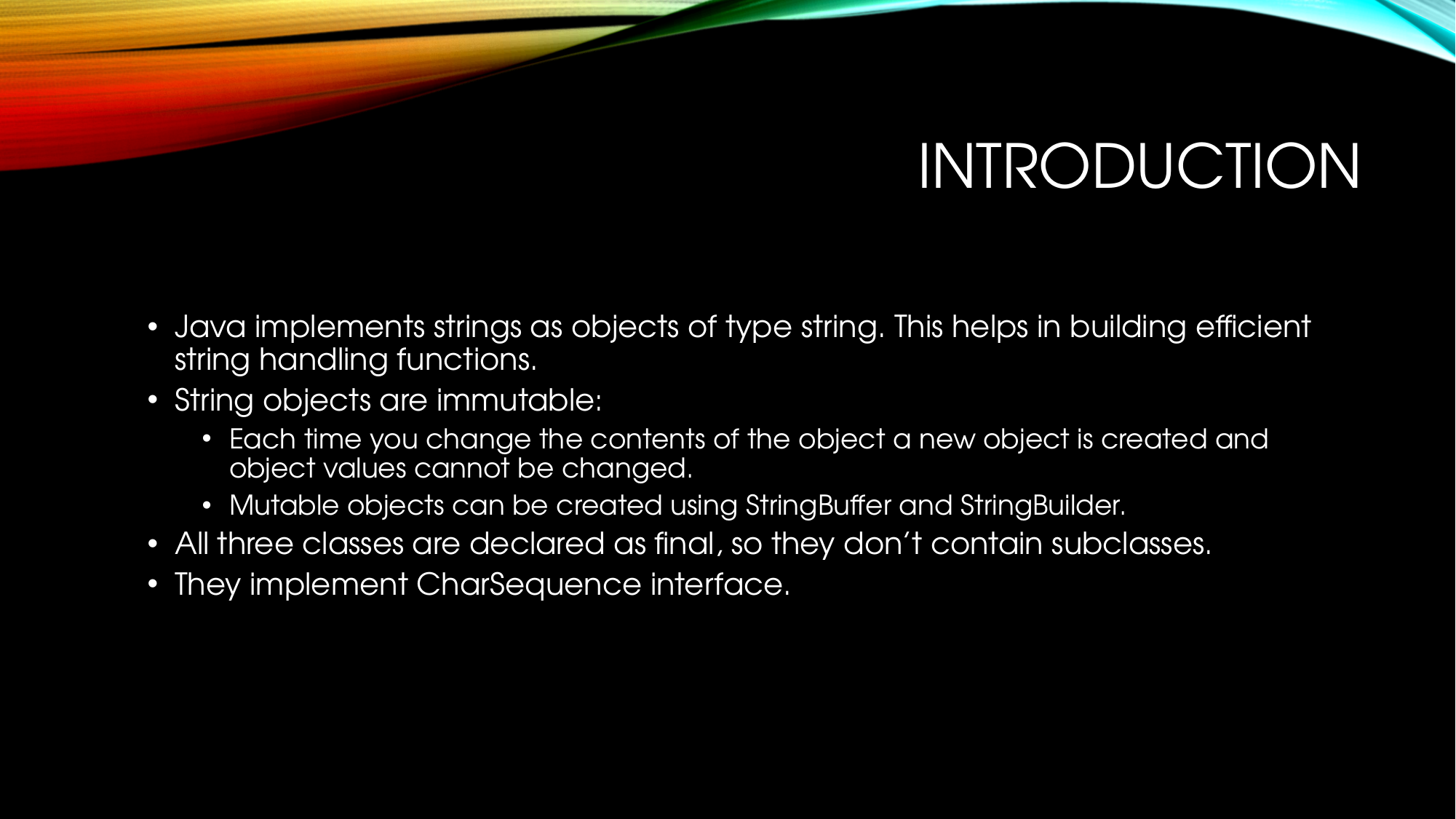

# introduction

Java implements strings as objects of type string. This helps in building efficient string handling functions.
String objects are immutable:
Each time you change the contents of the object a new object is created and object values cannot be changed.
Mutable objects can be created using StringBuffer and StringBuilder.
All three classes are declared as final, so they don’t contain subclasses.
They implement CharSequence interface.